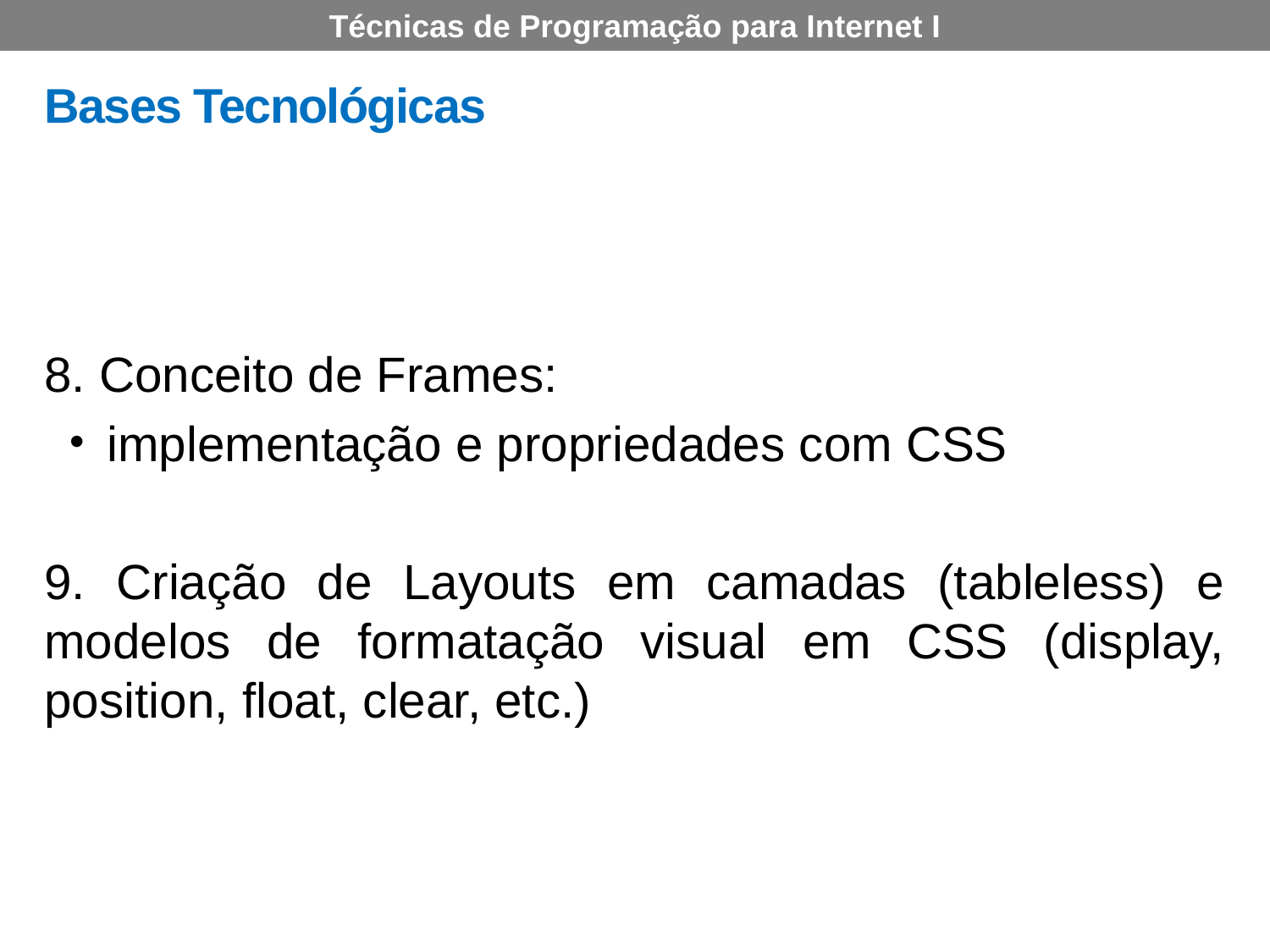

Técnicas de Programação para Internet I
# Bases Tecnológicas
8. Conceito de Frames:
implementação e propriedades com CSS

9. Criação de Layouts em camadas (tableless) e modelos de formatação visual em CSS (display, position, float, clear, etc.)